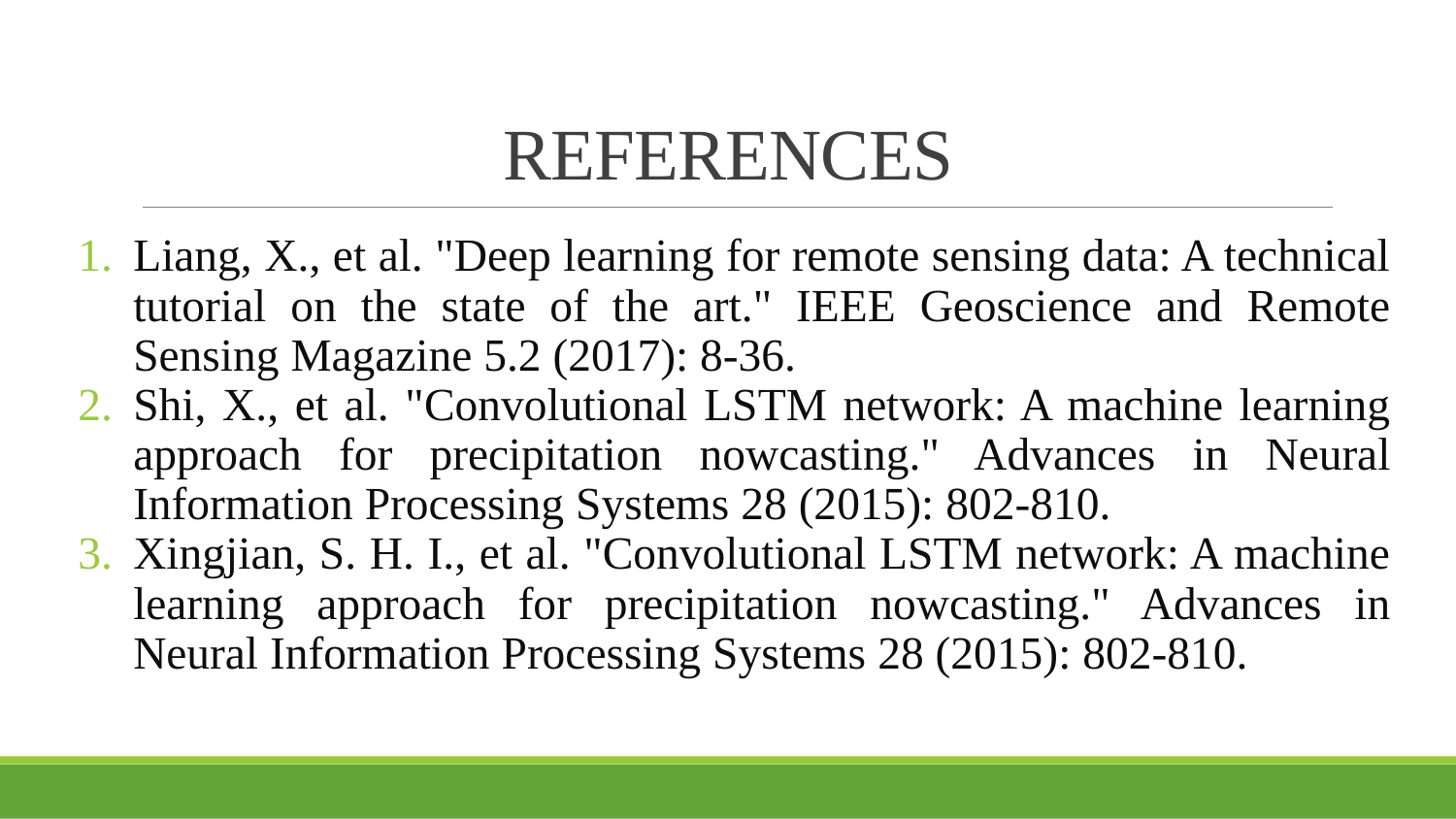

# REFERENCES
Liang, X., et al. "Deep learning for remote sensing data: A technical tutorial on the state of the art." IEEE Geoscience and Remote Sensing Magazine 5.2 (2017): 8-36.
Shi, X., et al. "Convolutional LSTM network: A machine learning approach for precipitation nowcasting." Advances in Neural Information Processing Systems 28 (2015): 802-810.
Xingjian, S. H. I., et al. "Convolutional LSTM network: A machine learning approach for precipitation nowcasting." Advances in Neural Information Processing Systems 28 (2015): 802-810.